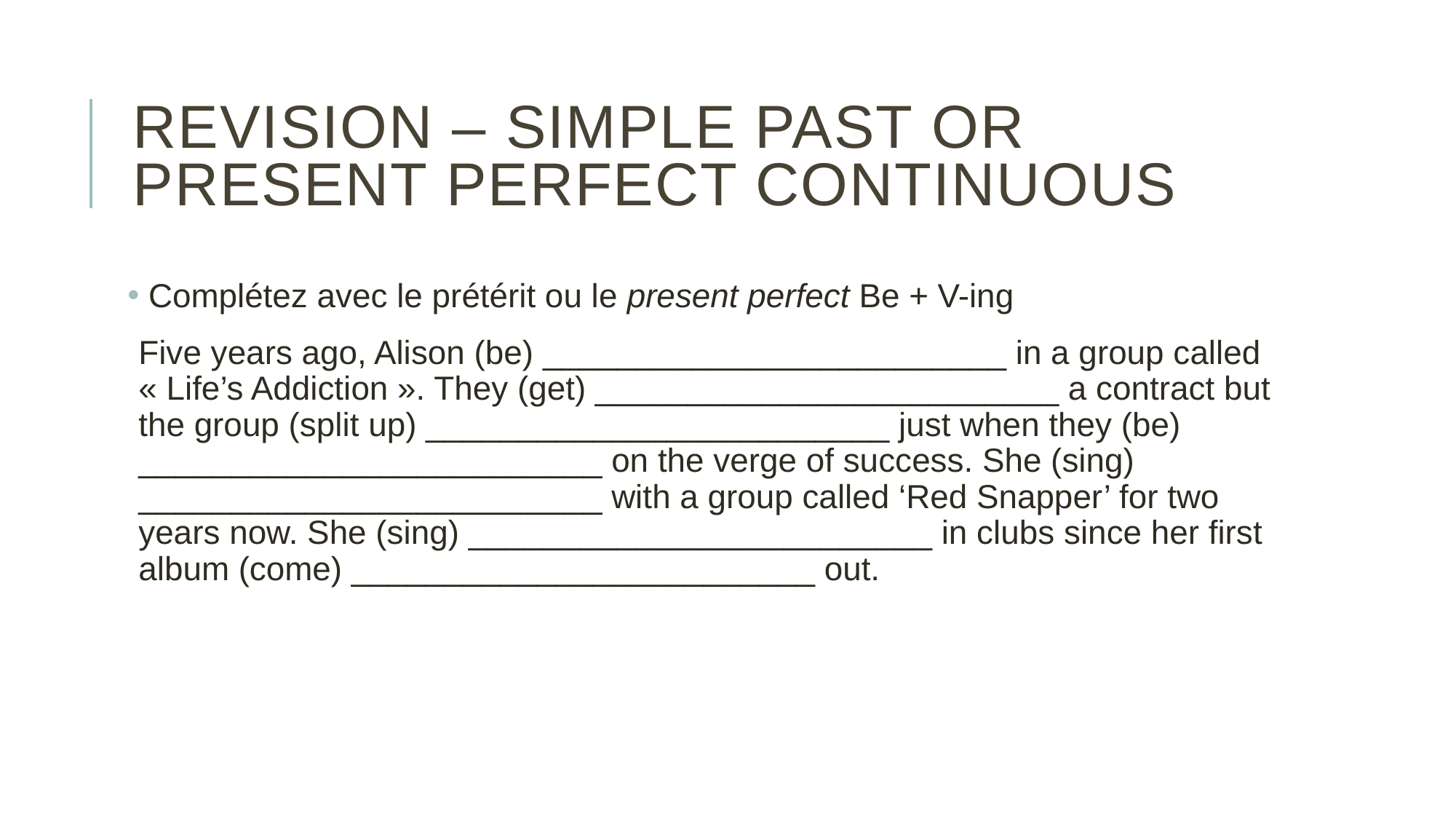

# Revision – simple past or present perfect continuous
 Complétez avec le prétérit ou le present perfect Be + V-ing
Five years ago, Alison (be) _________________________ in a group called « Life’s Addiction ». They (get) _________________________ a contract but the group (split up) _________________________ just when they (be) _________________________ on the verge of success. She (sing) _________________________ with a group called ‘Red Snapper’ for two years now. She (sing) _________________________ in clubs since her first album (come) _________________________ out.